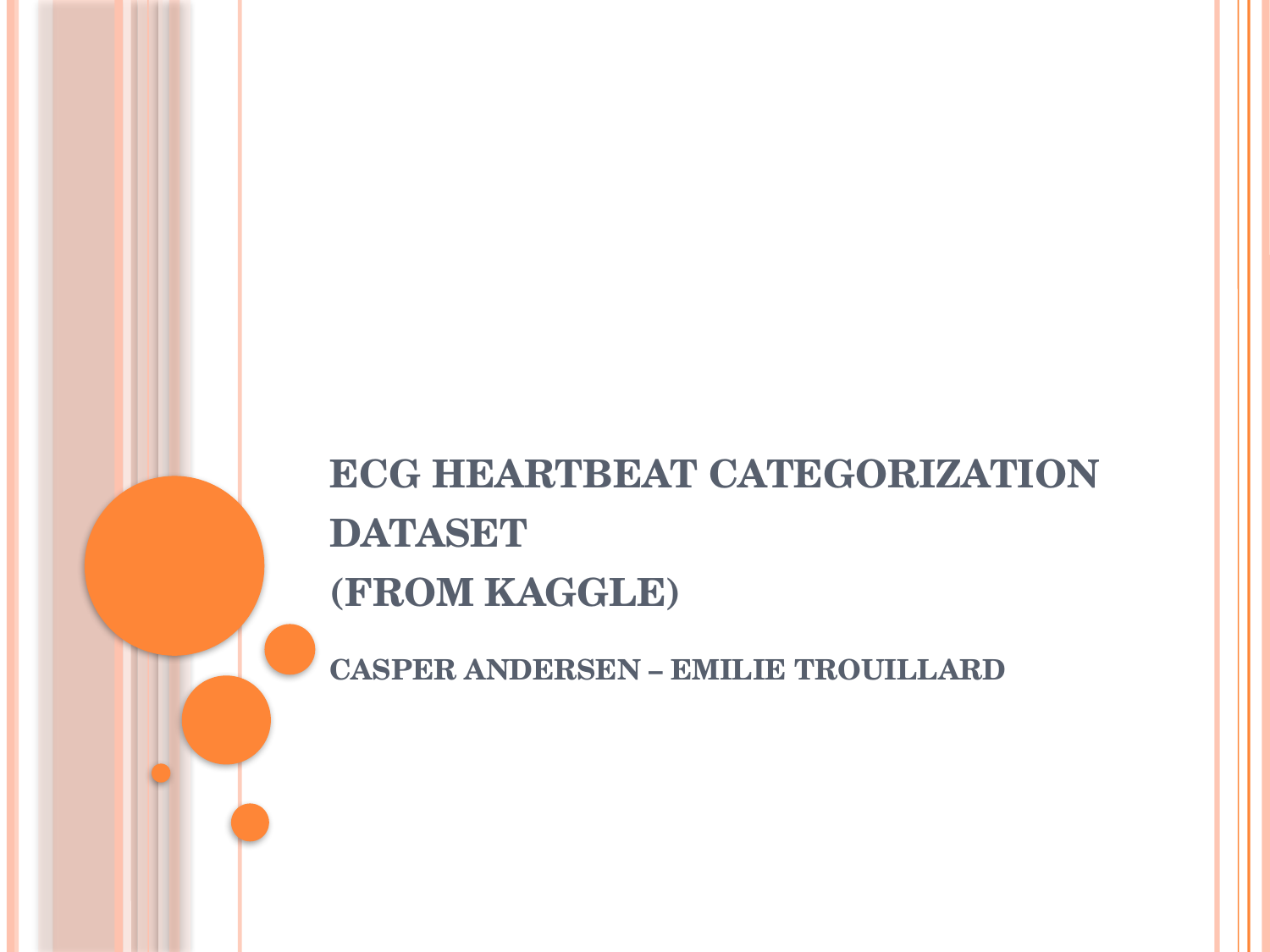

ECG Heartbeat Categorization Dataset
(From Kaggle)
Casper Andersen – Emilie Trouillard